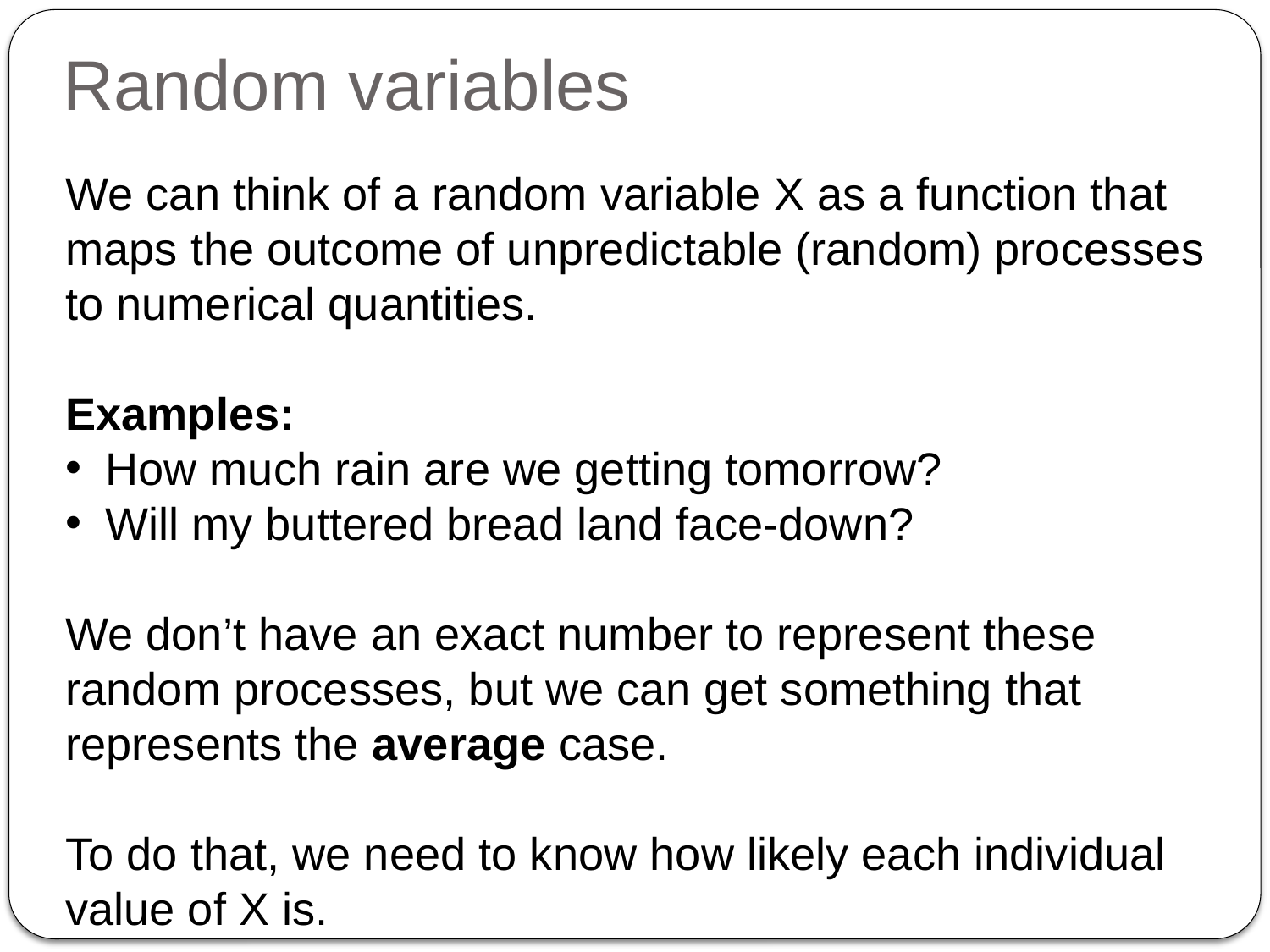

Random variables
We can think of a random variable X as a function that maps the outcome of unpredictable (random) processes to numerical quantities.

Examples:
How much rain are we getting tomorrow?
Will my buttered bread land face-down?

We don’t have an exact number to represent these random processes, but we can get something that represents the average case.

To do that, we need to know how likely each individual value of X is.